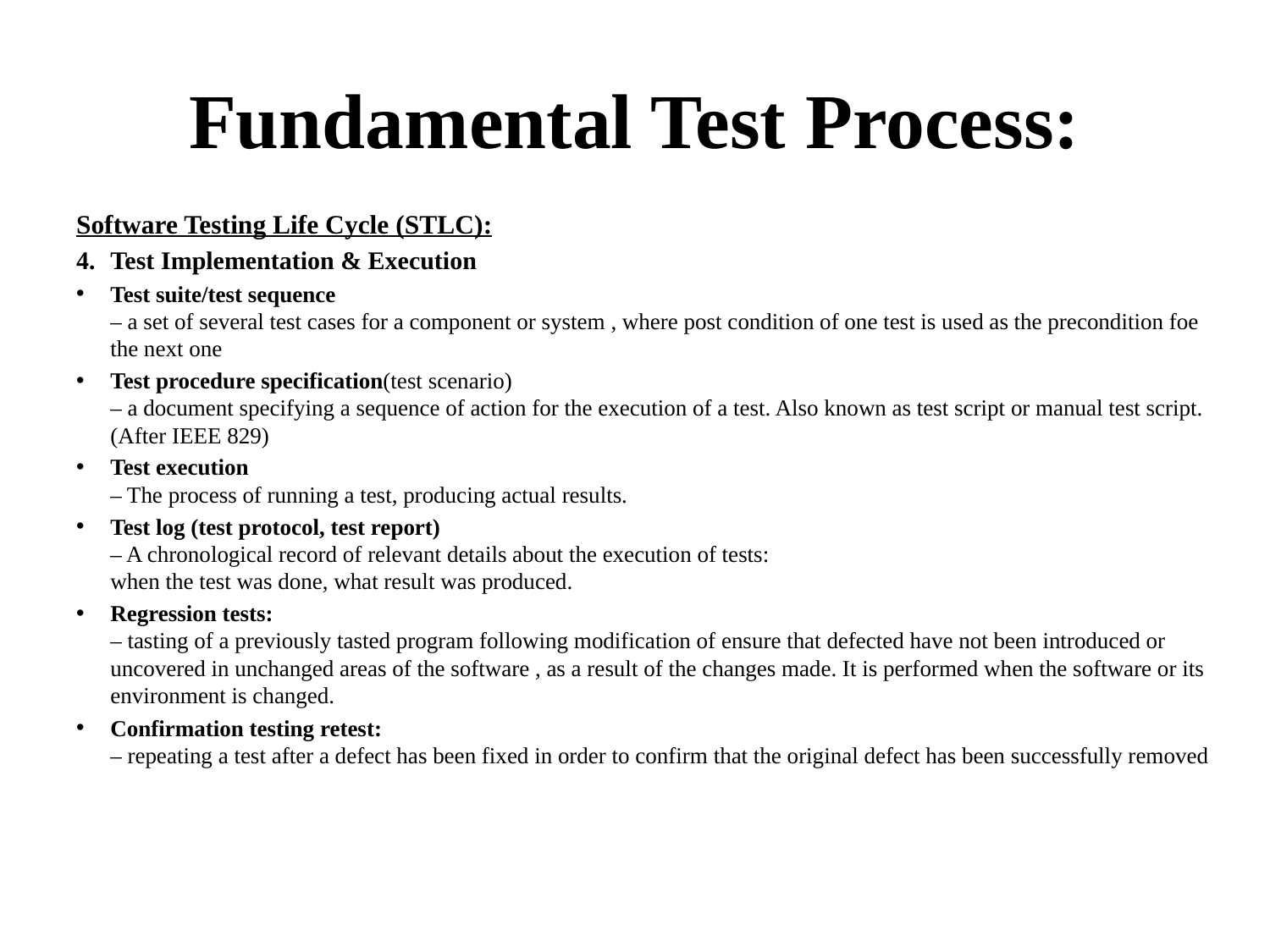

# Fundamental Test Process:
Software Testing Life Cycle (STLC):
4. 	Test Implementation & Execution
Test suite/test sequence
– a set of several test cases for a component or system , where post condition of one test is used as the precondition foe the next one
Test procedure specification(test scenario)
– a document specifying a sequence of action for the execution of a test. Also known as test script or manual test script.(After IEEE 829)
Test execution
– The process of running a test, producing actual results.
Test log (test protocol, test report)
– A chronological record of relevant details about the execution of tests:
when the test was done, what result was produced.
Regression tests:
– tasting of a previously tasted program following modification of ensure that defected have not been introduced or uncovered in unchanged areas of the software , as a result of the changes made. It is performed when the software or its environment is changed.
Confirmation testing retest:
– repeating a test after a defect has been fixed in order to confirm that the original defect has been successfully removed